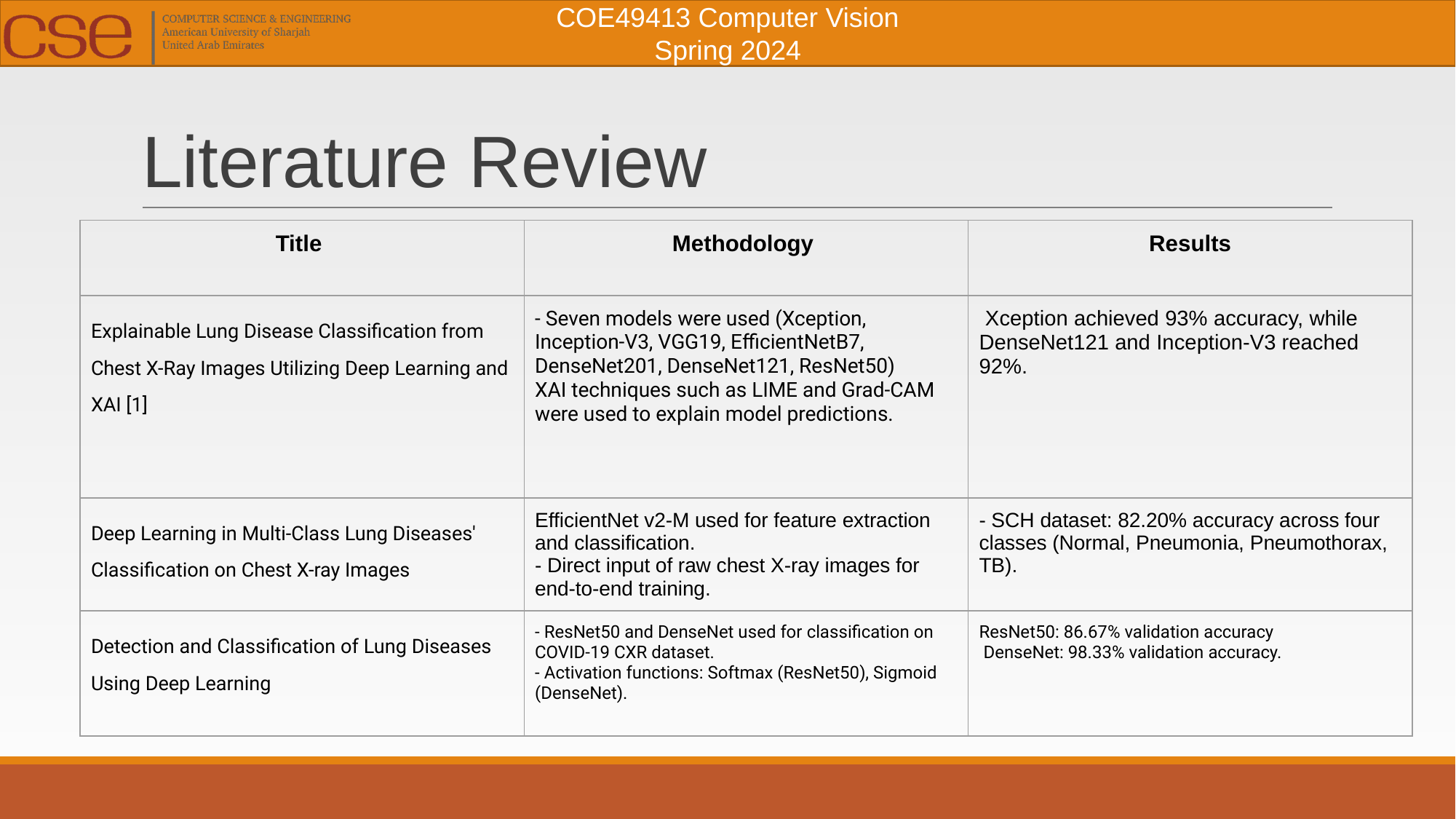

# Literature Review
| Title | Methodology | Results |
| --- | --- | --- |
| Explainable Lung Disease Classification from Chest X-Ray Images Utilizing Deep Learning and XAI [1] | - Seven models were used (Xception, Inception-V3, VGG19, EfficientNetB7, DenseNet201, DenseNet121, ResNet50) XAI techniques such as LIME and Grad-CAM were used to explain model predictions. | Xception achieved 93% accuracy, while DenseNet121 and Inception-V3 reached 92%. |
| Deep Learning in Multi-Class Lung Diseases' Classification on Chest X-ray Images | EfficientNet v2-M used for feature extraction and classification. - Direct input of raw chest X-ray images for end-to-end training. | - SCH dataset: 82.20% accuracy across four classes (Normal, Pneumonia, Pneumothorax, TB). |
| Detection and Classification of Lung Diseases Using Deep Learning | - ResNet50 and DenseNet used for classification on COVID-19 CXR dataset. - Activation functions: Softmax (ResNet50), Sigmoid (DenseNet). | ResNet50: 86.67% validation accuracy DenseNet: 98.33% validation accuracy. |